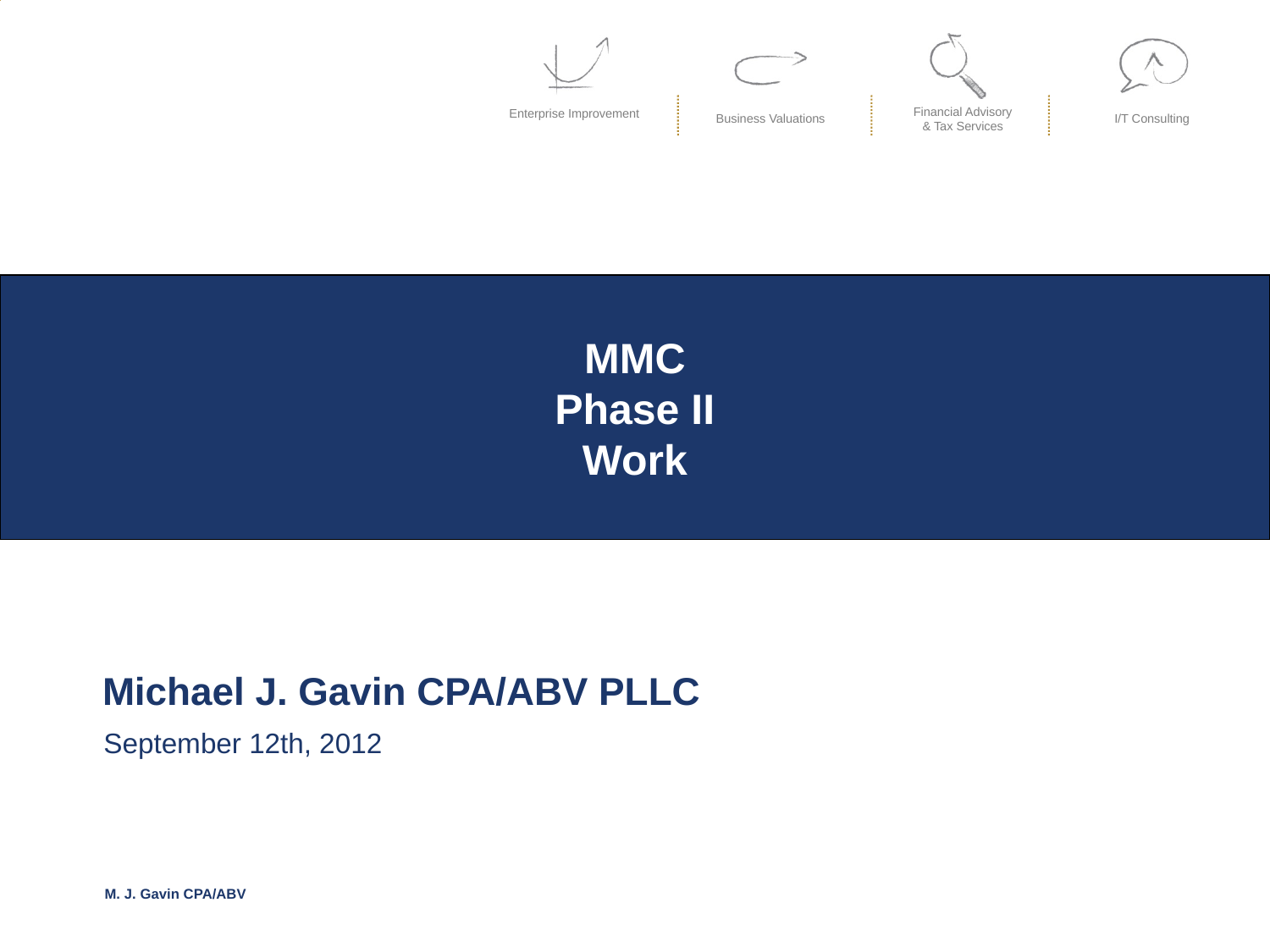

MMC
Phase II
Work
# Michael J. Gavin CPA/ABV PLLC
September 12th, 2012